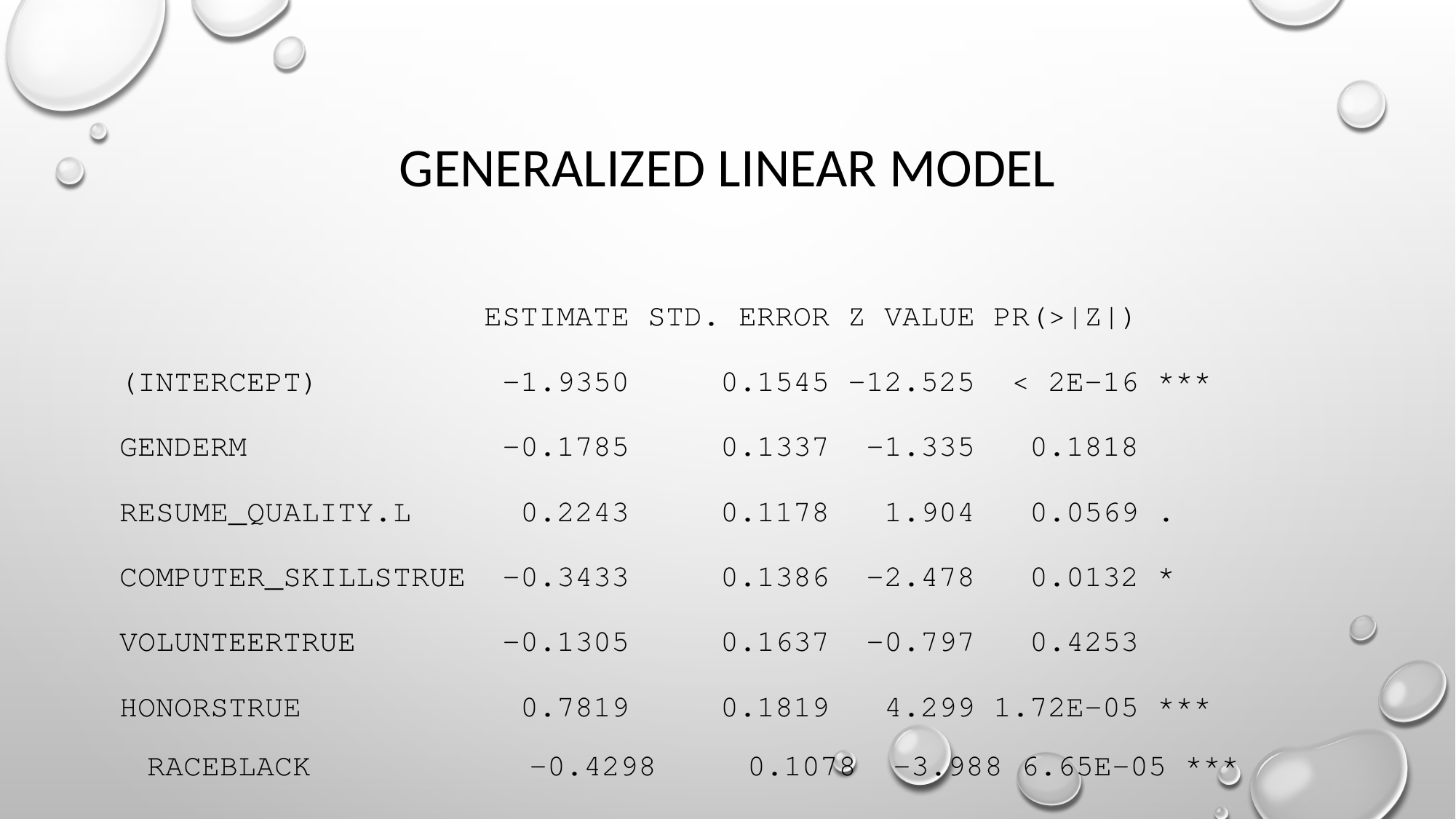

# Generalized linear model
                    Estimate Std. Error z value Pr(>|z|)
(Intercept)          -1.9350     0.1545 -12.525  < 2e-16 ***
genderm              -0.1785     0.1337  -1.335   0.1818
resume_quality.L      0.2243     0.1178   1.904   0.0569 .
computer_skillsTRUE  -0.3433     0.1386  -2.478   0.0132 *
volunteerTRUE        -0.1305     0.1637  -0.797   0.4253
honorsTRUE            0.7819     0.1819   4.299 1.72e-05 ***
raceblack            -0.4298     0.1078  -3.988 6.65e-05 ***